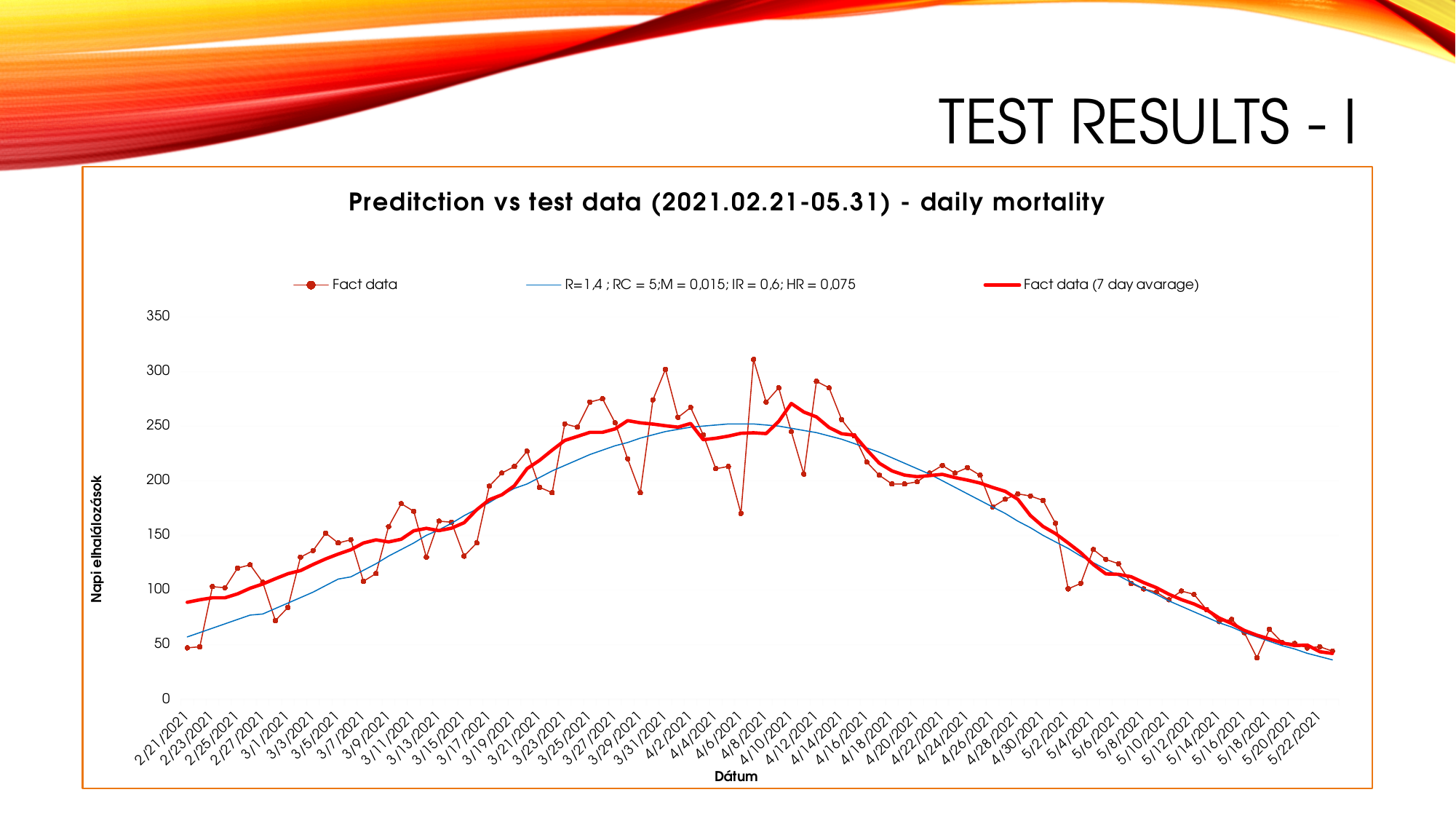

# Test Results - I

### Chart: Preditction vs test data (2021.02.21-05.31) - daily mortality

| Category | Fact data | R=1,4 ; RC = 5;M = 0,015; IR = 0,6; HR = 0,075 | Fact data (7 day avarage) |
|---|---|---|---|
| 44248 | 47.0 | 57.0 | 88.71428571428571 |
| 44249 | 48.0 | 61.0 | 91.0 |
| 44250 | 103.0 | 65.0 | 92.85714285714286 |
| 44251 | 102.0 | 69.0 | 92.85714285714286 |
| 44252 | 120.0 | 73.0 | 96.42857142857143 |
| 44253 | 123.0 | 77.0 | 101.57142857142857 |
| 44254 | 107.0 | 78.0 | 105.42857142857143 |
| 44255 | 72.0 | 83.0 | 110.28571428571429 |
| 44256 | 84.0 | 88.0 | 114.85714285714286 |
| 44257 | 130.0 | 93.0 | 117.71428571428571 |
| 44258 | 136.0 | 98.0 | 123.28571428571429 |
| 44259 | 152.0 | 104.0 | 128.42857142857142 |
| 44260 | 143.0 | 110.0 | 132.85714285714286 |
| 44261 | 146.0 | 112.0 | 136.85714285714286 |
| 44262 | 108.0 | 118.0 | 143.0 |
| 44263 | 115.0 | 124.0 | 145.85714285714286 |
| 44264 | 158.0 | 131.0 | 144.0 |
| 44265 | 179.0 | 137.0 | 146.42857142857142 |
| 44266 | 172.0 | 143.0 | 154.14285714285714 |
| 44267 | 130.0 | 150.0 | 156.42857142857142 |
| 44268 | 163.0 | 155.0 | 154.28571428571428 |
| 44269 | 162.0 | 161.0 | 156.57142857142858 |
| 44270 | 131.0 | 168.0 | 161.57142857142858 |
| 44271 | 143.0 | 174.0 | 173.42857142857142 |
| 44272 | 195.0 | 180.0 | 182.57142857142858 |
| 44273 | 207.0 | 187.0 | 187.14285714285714 |
| 44274 | 213.0 | 193.0 | 195.42857142857142 |
| 44275 | 227.0 | 197.0 | 211.0 |
| 44276 | 194.0 | 203.0 | 218.71428571428572 |
| 44277 | 189.0 | 209.0 | 228.0 |
| 44278 | 252.0 | 214.0 | 236.85714285714286 |
| 44279 | 249.0 | 219.0 | 240.57142857142858 |
| 44280 | 272.0 | 224.0 | 244.28571428571428 |
| 44281 | 275.0 | 228.0 | 244.28571428571428 |
| 44282 | 253.0 | 232.0 | 247.42857142857142 |
| 44283 | 220.0 | 235.0 | 255.0 |
| 44284 | 189.0 | 239.0 | 253.0 |
| 44285 | 274.0 | 242.0 | 251.85714285714286 |
| 44286 | 302.0 | 245.0 | 250.28571428571428 |
| 44287 | 258.0 | 247.0 | 249.0 |
| 44288 | 267.0 | 249.0 | 252.42857142857142 |
| 44289 | 242.0 | 250.0 | 237.57142857142858 |
| 44290 | 211.0 | 251.0 | 238.85714285714286 |
| 44291 | 213.0 | 252.0 | 240.85714285714286 |
| 44292 | 170.0 | 252.0 | 243.42857142857142 |
| 44293 | 311.0 | 252.0 | 243.85714285714286 |
| 44294 | 272.0 | 251.0 | 243.14285714285714 |
| 44295 | 285.0 | 250.0 | 254.28571428571428 |
| 44296 | 245.0 | 248.0 | 270.7142857142857 |
| 44297 | 206.0 | 246.0 | 262.85714285714283 |
| 44298 | 291.0 | 244.0 | 258.42857142857144 |
| 44299 | 285.0 | 241.0 | 248.71428571428572 |
| 44300 | 256.0 | 238.0 | 243.0 |
| 44301 | 241.0 | 234.0 | 241.71428571428572 |
| 44302 | 217.0 | 230.0 | 228.28571428571428 |
| 44303 | 205.0 | 226.0 | 216.0 |
| 44304 | 197.0 | 221.0 | 209.0 |
| 44305 | 197.0 | 216.0 | 205.14285714285714 |
| 44306 | 199.0 | 211.0 | 203.71428571428572 |
| 44307 | 207.0 | 206.0 | 204.71428571428572 |
| 44308 | 214.0 | 200.0 | 205.85714285714286 |
| 44309 | 207.0 | 194.0 | 202.85714285714286 |
| 44310 | 212.0 | 188.0 | 200.57142857142858 |
| 44311 | 205.0 | 182.0 | 197.85714285714286 |
| 44312 | 176.0 | 176.0 | 193.85714285714286 |
| 44313 | 183.0 | 170.0 | 190.28571428571428 |
| 44314 | 188.0 | 163.0 | 183.0 |
| 44315 | 186.0 | 157.0 | 168.14285714285714 |
| 44316 | 182.0 | 150.0 | 158.14285714285714 |
| 44317 | 161.0 | 144.0 | 151.57142857142858 |
| 44318 | 101.0 | 138.0 | 143.0 |
| 44319 | 106.0 | 131.0 | 134.14285714285714 |
| 44320 | 137.0 | 125.0 | 123.28571428571429 |
| 44321 | 128.0 | 119.0 | 114.71428571428571 |
| 44322 | 124.0 | 113.0 | 114.28571428571429 |
| 44323 | 106.0 | 107.0 | 112.14285714285714 |
| 44324 | 101.0 | 101.0 | 106.71428571428571 |
| 44325 | 98.0 | 96.0 | 102.14285714285714 |
| 44326 | 91.0 | 90.0 | 96.14285714285714 |
| 44327 | 99.0 | 85.0 | 91.14285714285714 |
| 44328 | 96.0 | 80.0 | 87.14285714285714 |
| 44329 | 82.0 | 75.0 | 81.85714285714286 |
| 44330 | 71.0 | 70.0 | 74.28571428571429 |
| 44331 | 73.0 | 66.0 | 69.28571428571429 |
| 44332 | 61.0 | 61.0 | 63.0 |
| 44333 | 38.0 | 57.0 | 58.57142857142857 |
| 44334 | 64.0 | 53.0 | 55.142857142857146 |
| 44335 | 52.0 | 49.0 | 51.57142857142857 |
| 44336 | 51.0 | 46.0 | 49.142857142857146 |
| 44337 | 47.0 | 42.0 | 49.57142857142857 |
| 44338 | 48.0 | 39.0 | 43.42857142857143 |
| 44339 | 44.0 | 36.0 | 41.857142857142854 |